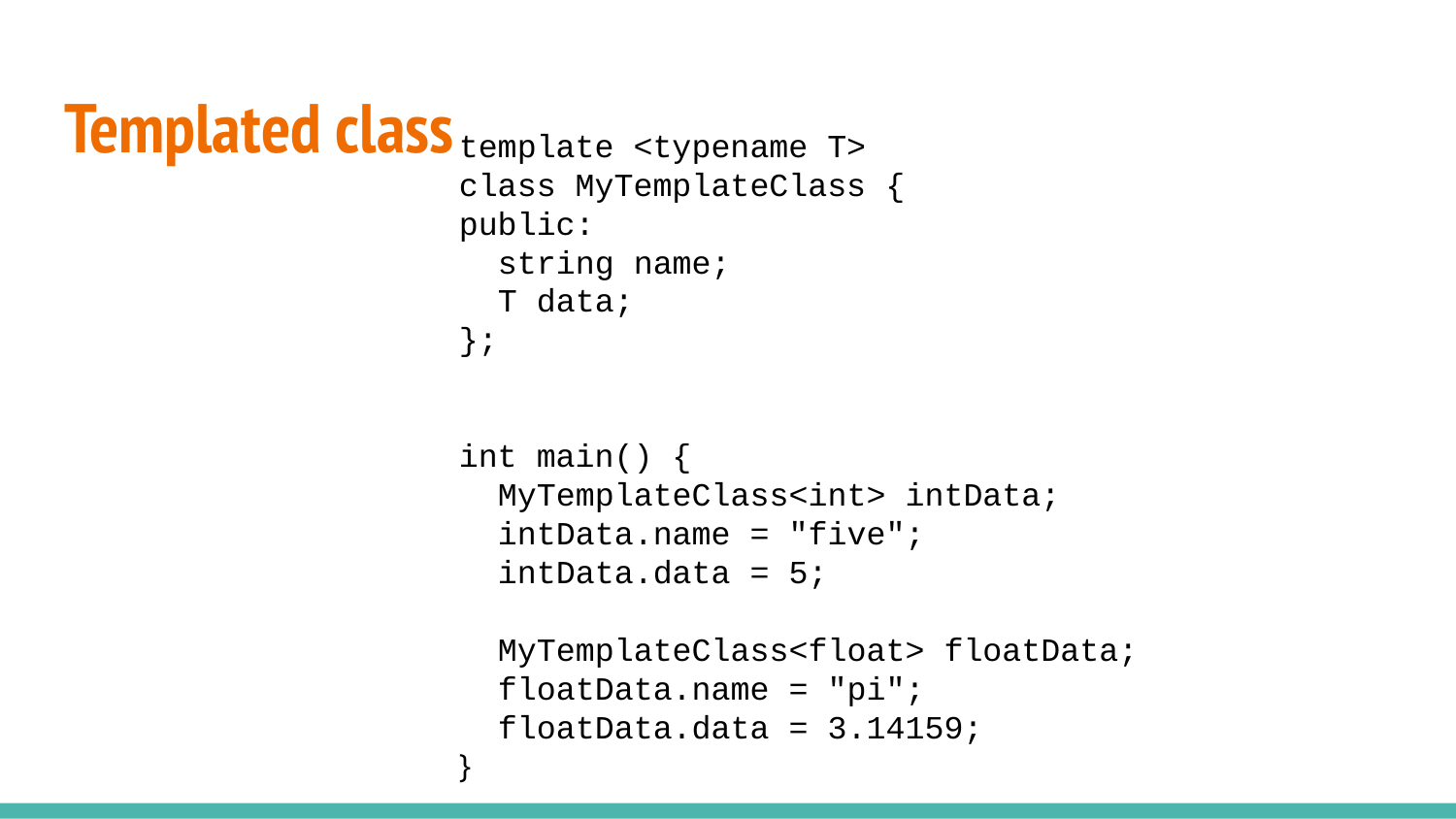

# Templated class
template <typename T>
class MyTemplateClass {
public:
  string name;
  T data;
};

int main() {
  MyTemplateClass<int> intData;
  intData.name = "five";
  intData.data = 5;

  MyTemplateClass<float> floatData;
  floatData.name = "pi";
  floatData.data = 3.14159;
}